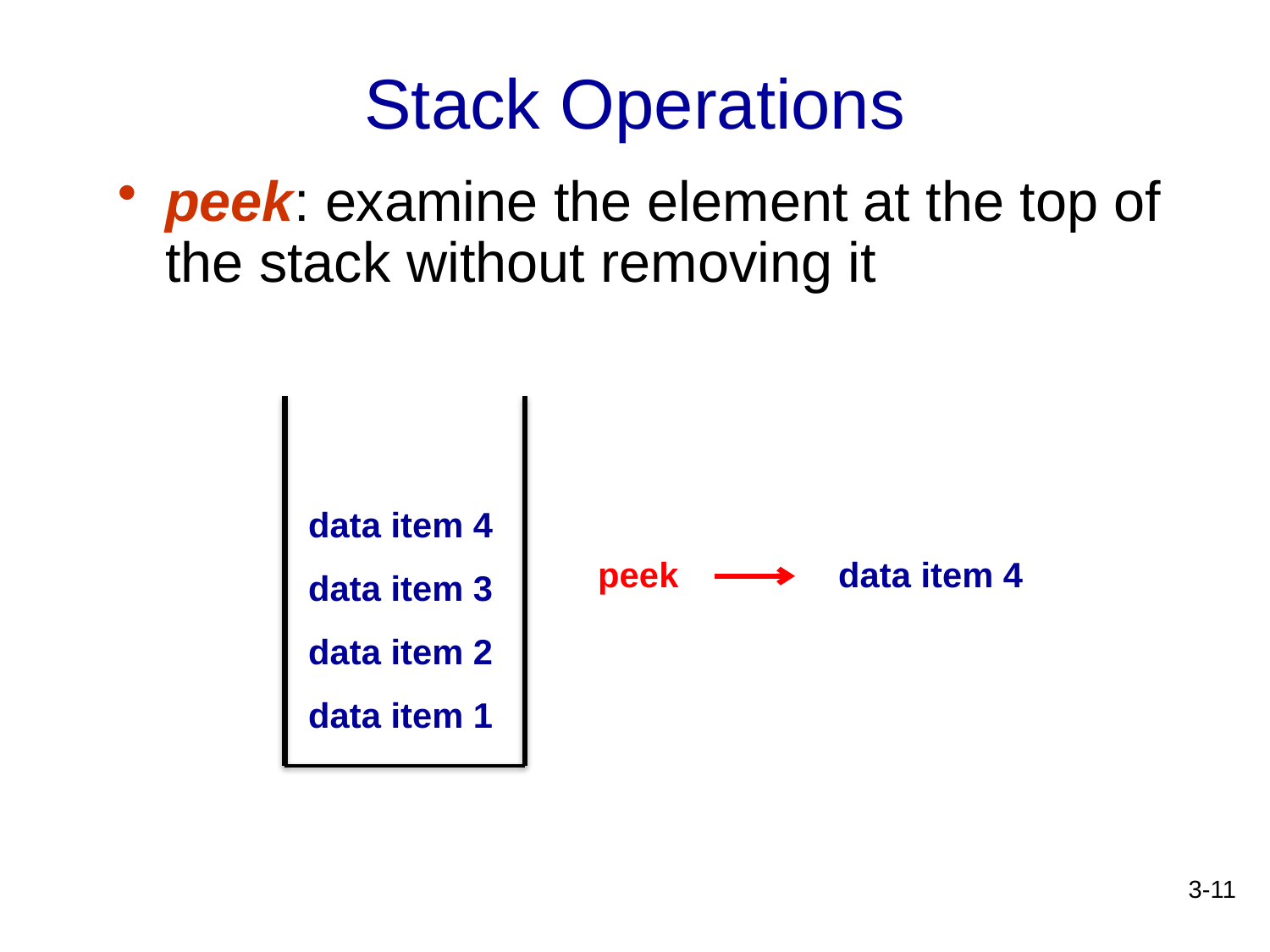

# Stack Operations
peek: examine the element at the top of the stack without removing it

data item 4
data item 3
data item 2
data item 1
peek
data item 4
3-11